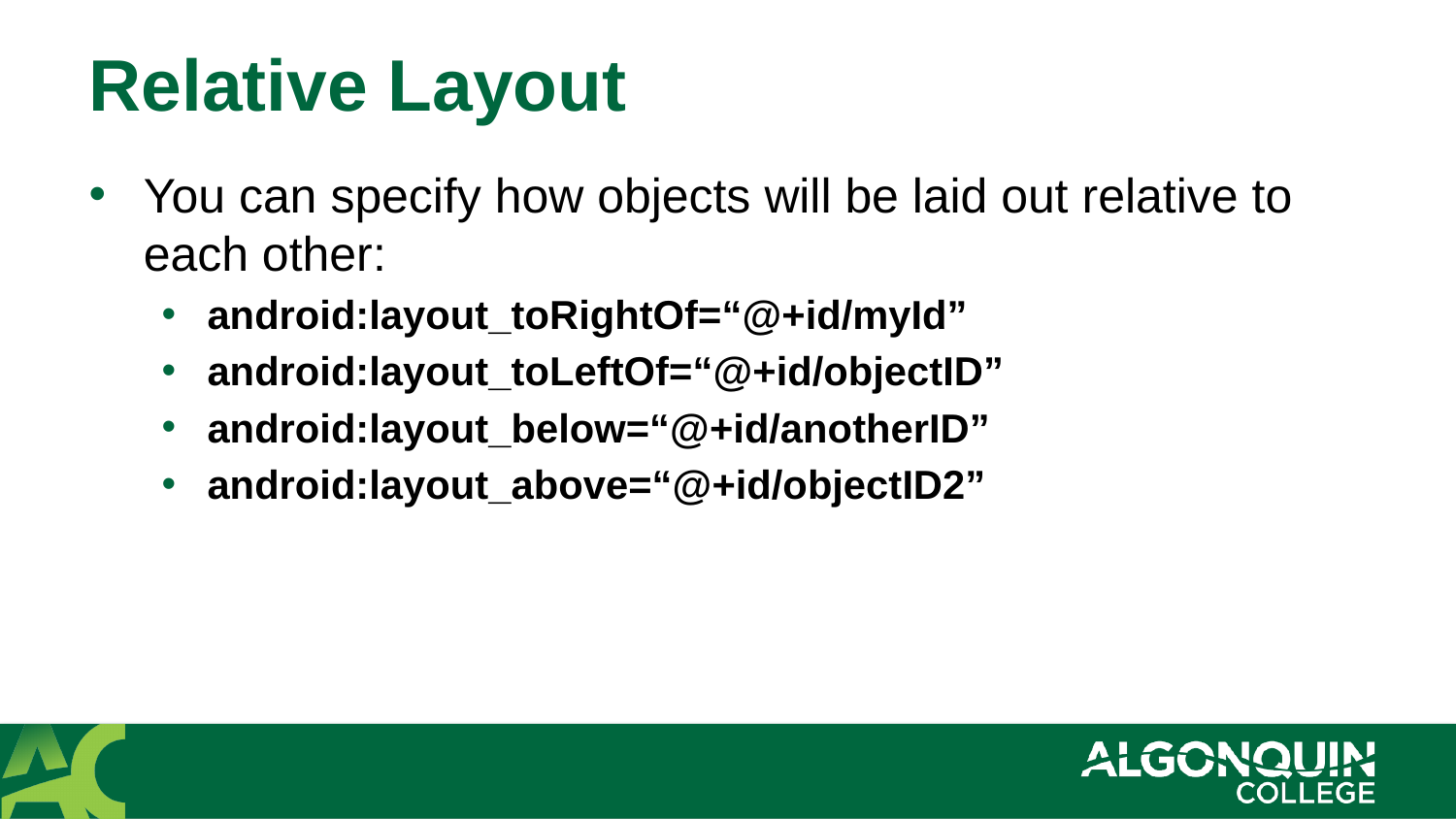

# Relative Layout
You can specify how objects will be laid out relative to each other:
android:layout_toRightOf=“@+id/myId”
android:layout_toLeftOf=“@+id/objectID”
android:layout_below=“@+id/anotherID”
android:layout_above=“@+id/objectID2”